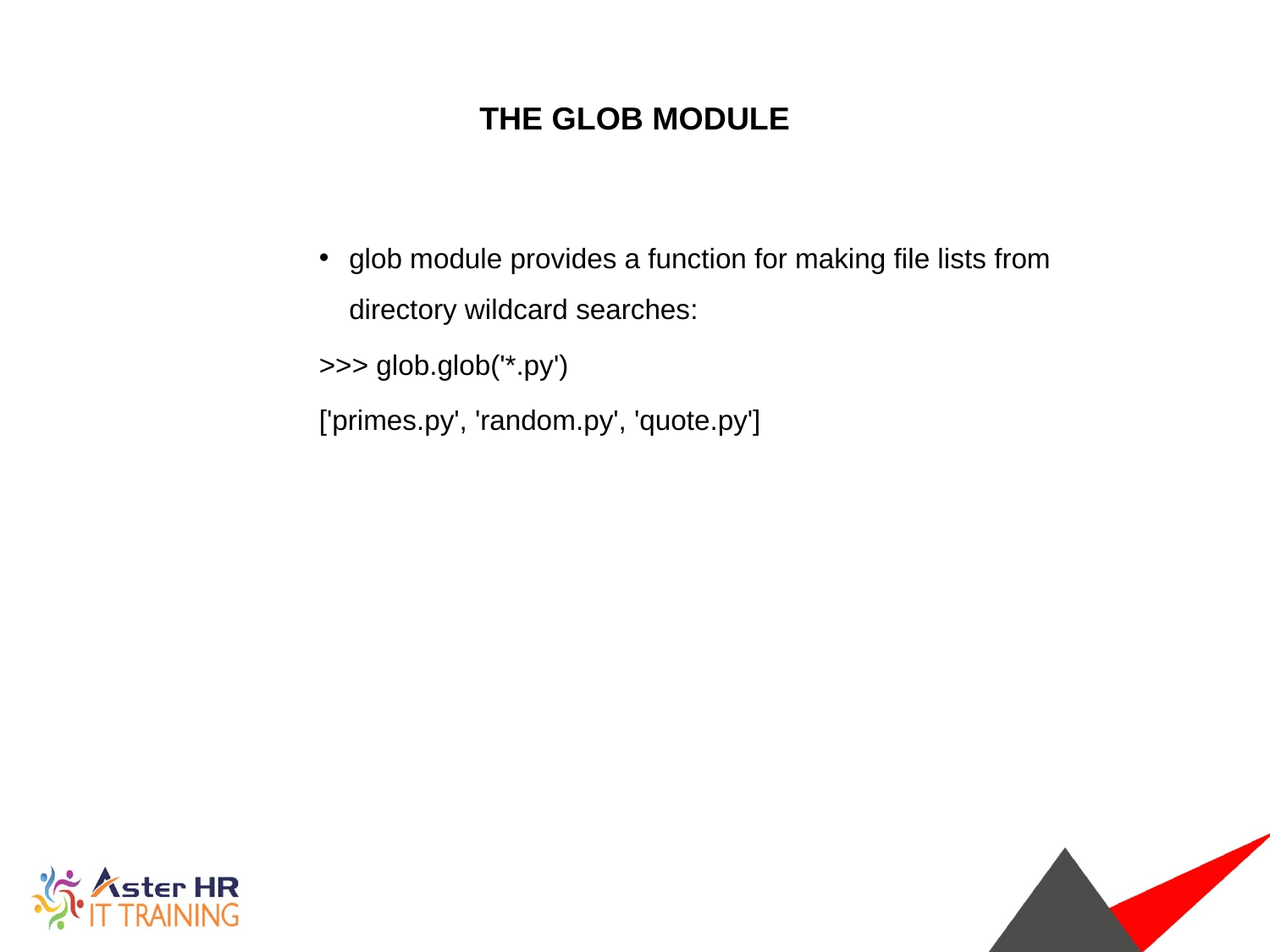

THE GLOB MODULE
glob module provides a function for making file lists from directory wildcard searches:
>>> glob.glob('*.py')
['primes.py', 'random.py', 'quote.py']